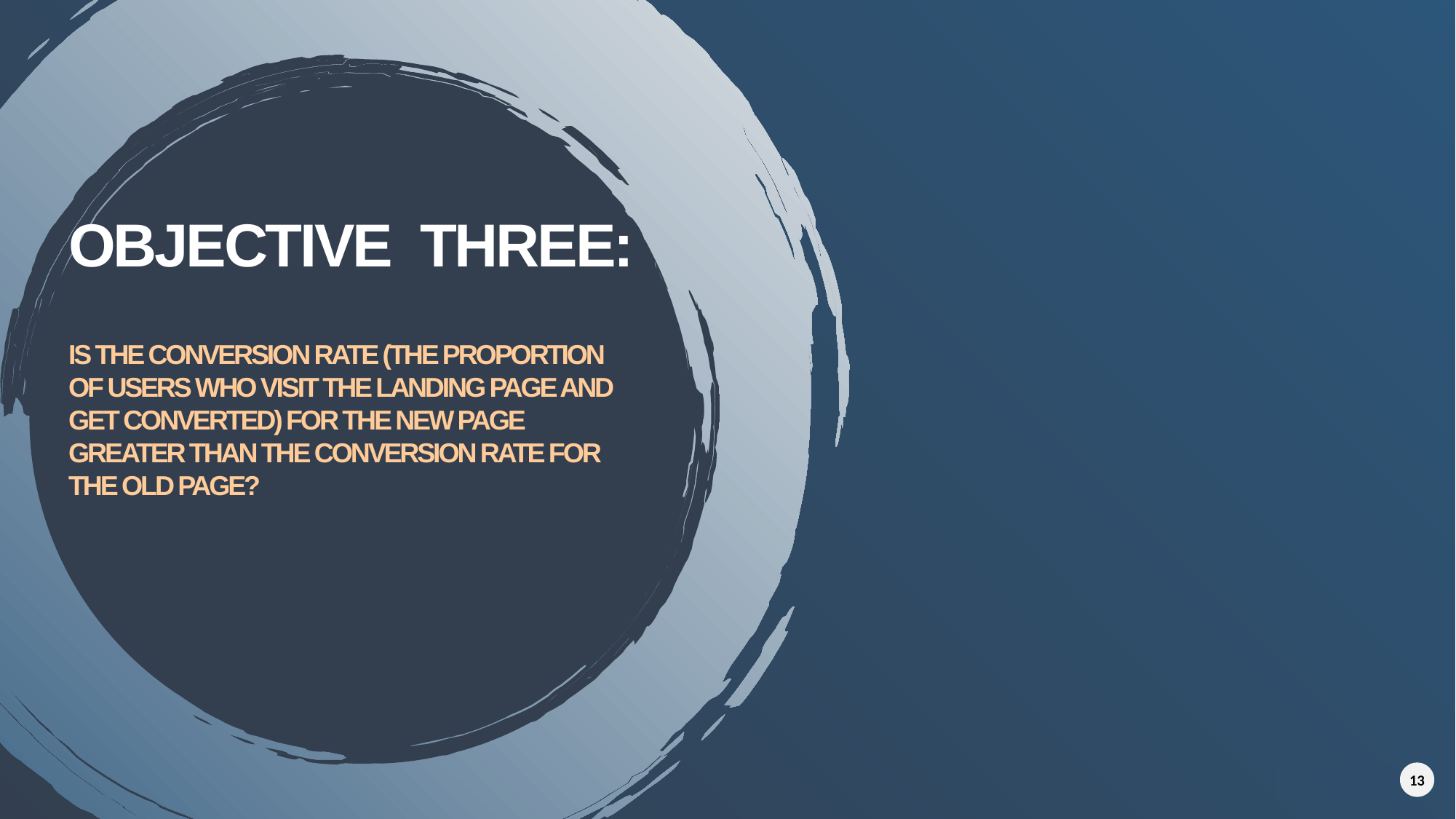

# Objective  three: Is the conversion rate (the proportion of users who visit the landing page and get converted) for the new page greater than the conversion rate for the old page?

13